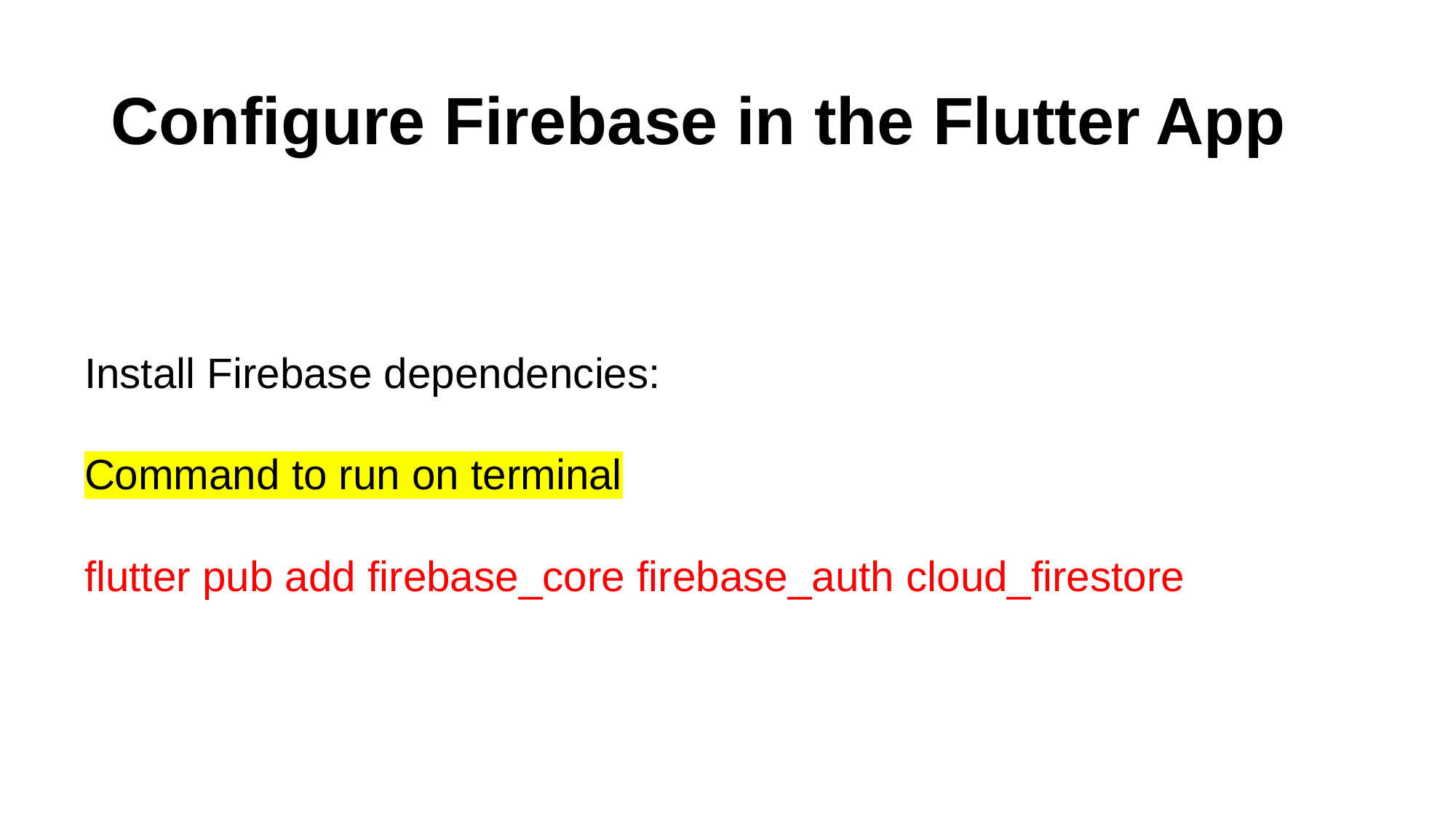

# Configure Firebase in the Flutter App
Install Firebase dependencies:

Command to run on terminal

flutter pub add firebase_core firebase_auth cloud_firestore